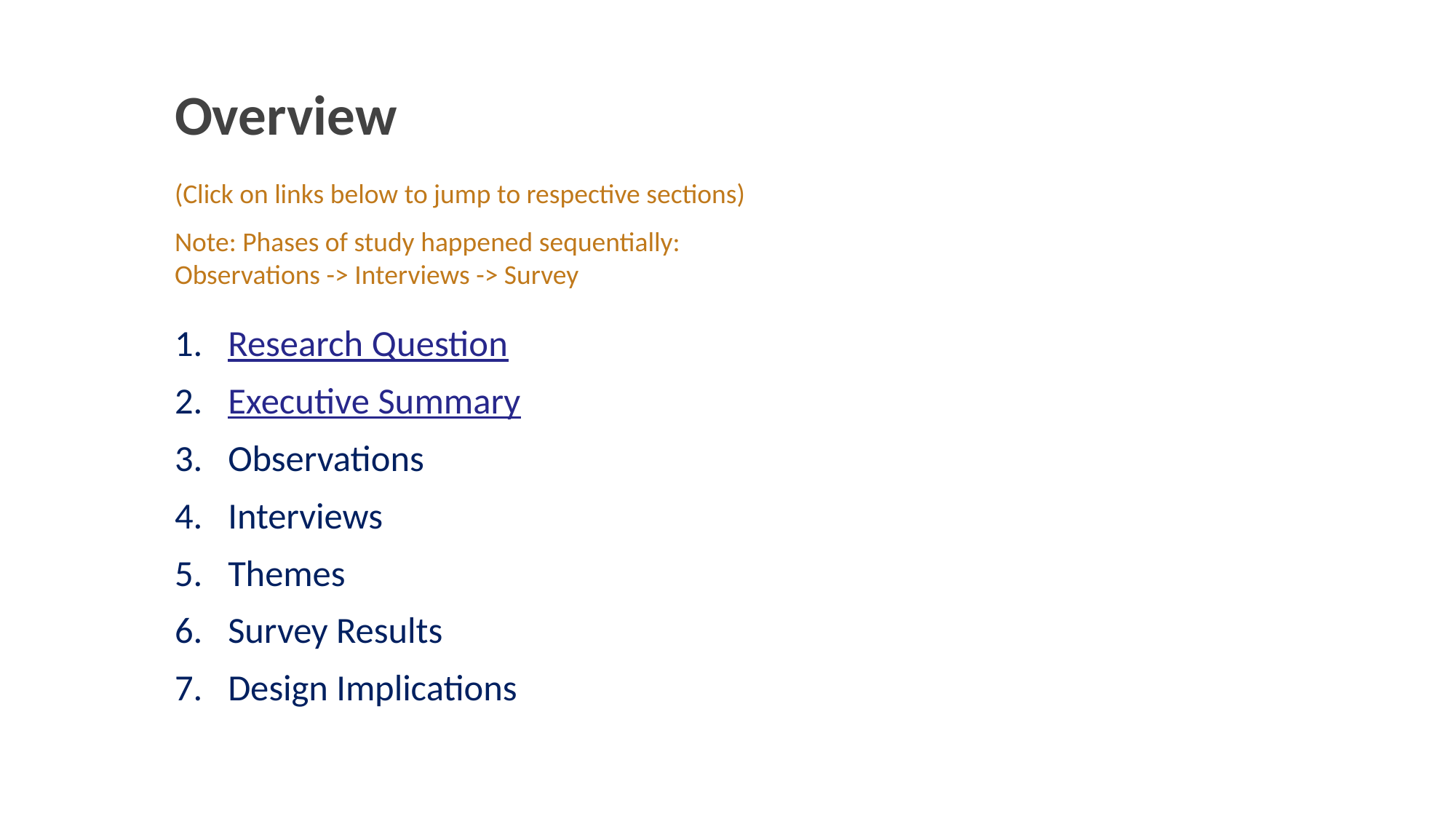

# Overview
(Click on links below to jump to respective sections)
Note: Phases of study happened sequentially:
Observations -> Interviews -> Survey

Research Question
Executive Summary
Observations
Interviews
Themes
Survey Results
Design Implications